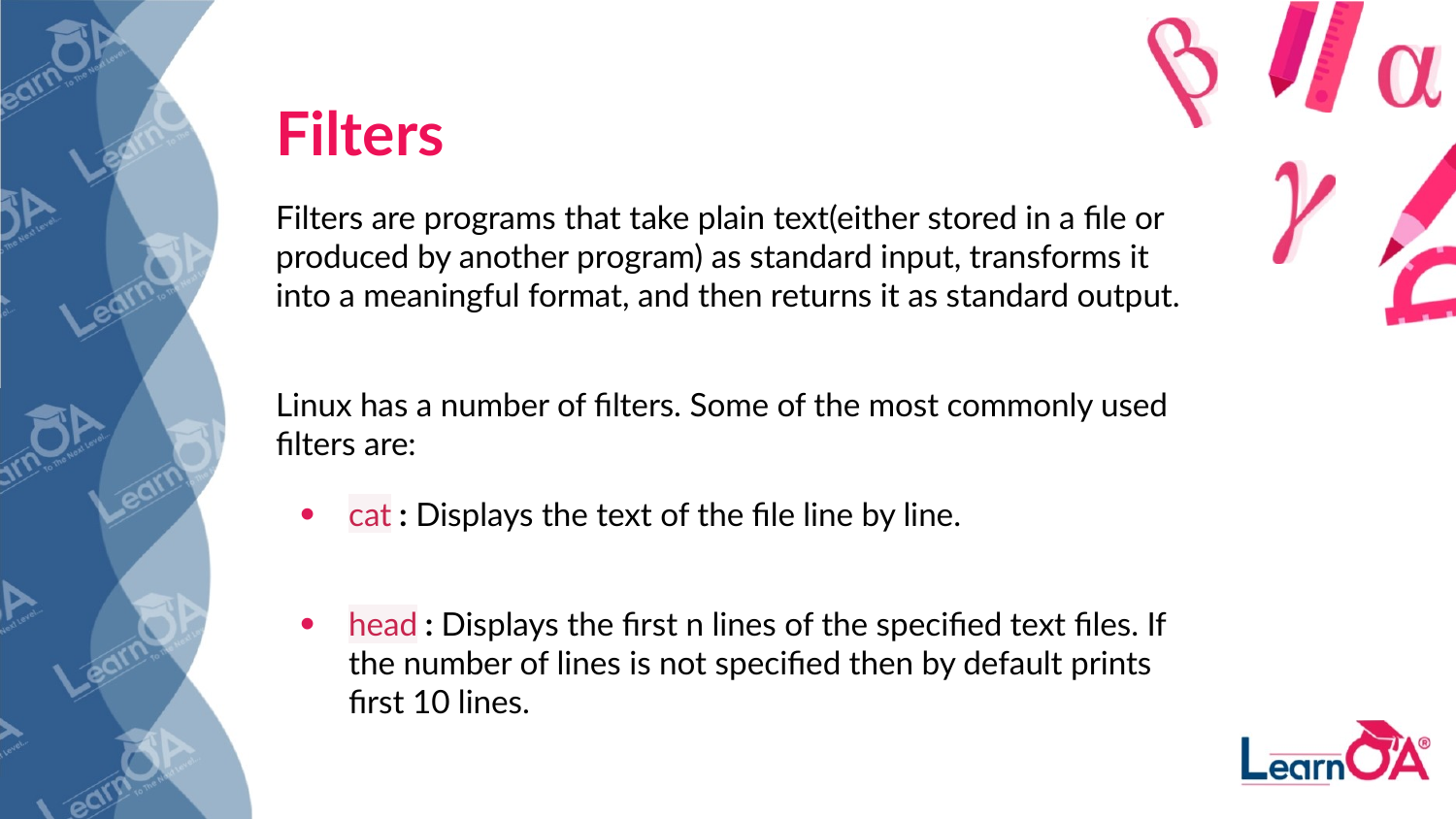

# Filters
Filters are programs that take plain text(either stored in a file or produced by another program) as standard input, transforms it into a meaningful format, and then returns it as standard output.

Linux has a number of filters. Some of the most commonly used filters are:
cat : Displays the text of the file line by line.

head : Displays the first n lines of the specified text files. If the number of lines is not specified then by default prints first 10 lines.